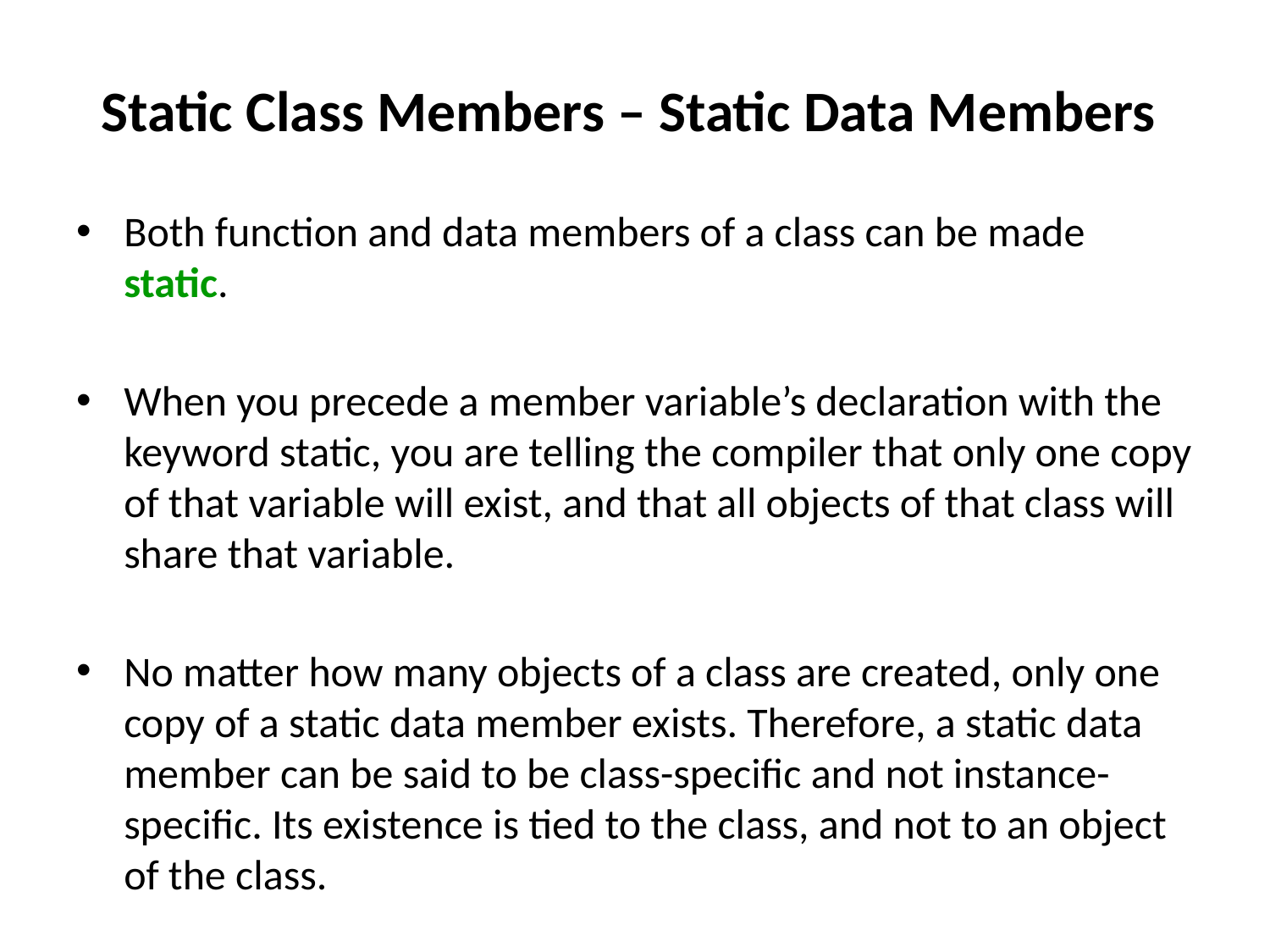

# Static Class Members – Static Data Members
Both function and data members of a class can be made static.

When you precede a member variable’s declaration with the keyword static, you are telling the compiler that only one copy of that variable will exist, and that all objects of that class will share that variable.

No matter how many objects of a class are created, only one copy of a static data member exists. Therefore, a static data member can be said to be class-specific and not instance-specific. Its existence is tied to the class, and not to an object of the class.